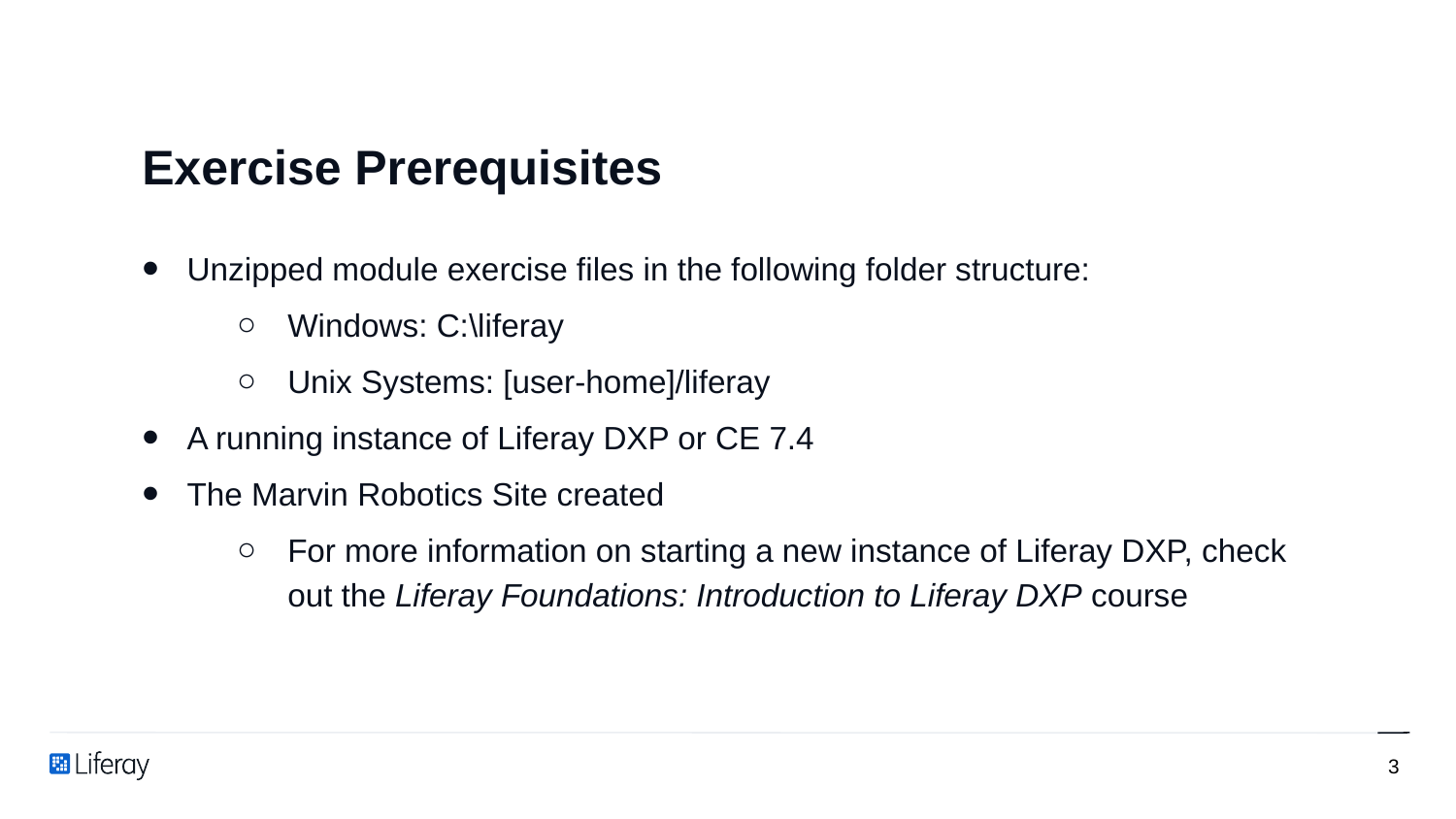

# Exercise Prerequisites
Unzipped module exercise files in the following folder structure:
Windows: C:\liferay
Unix Systems: [user-home]/liferay
A running instance of Liferay DXP or CE 7.4
The Marvin Robotics Site created
For more information on starting a new instance of Liferay DXP, check out the Liferay Foundations: Introduction to Liferay DXP course